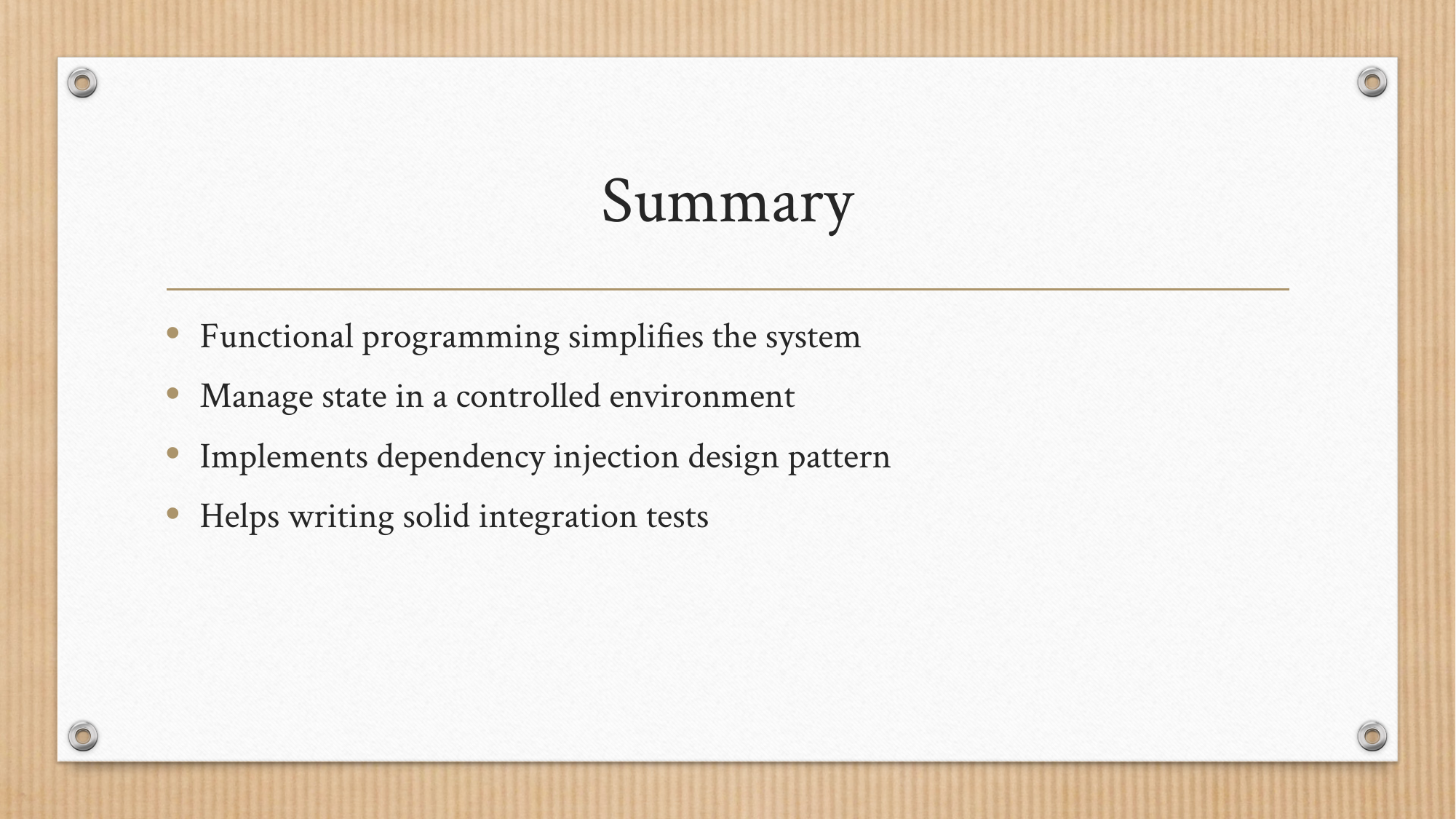

# Summary
Functional programming simplifies the system
Manage state in a controlled environment
Implements dependency injection design pattern
Helps writing solid integration tests